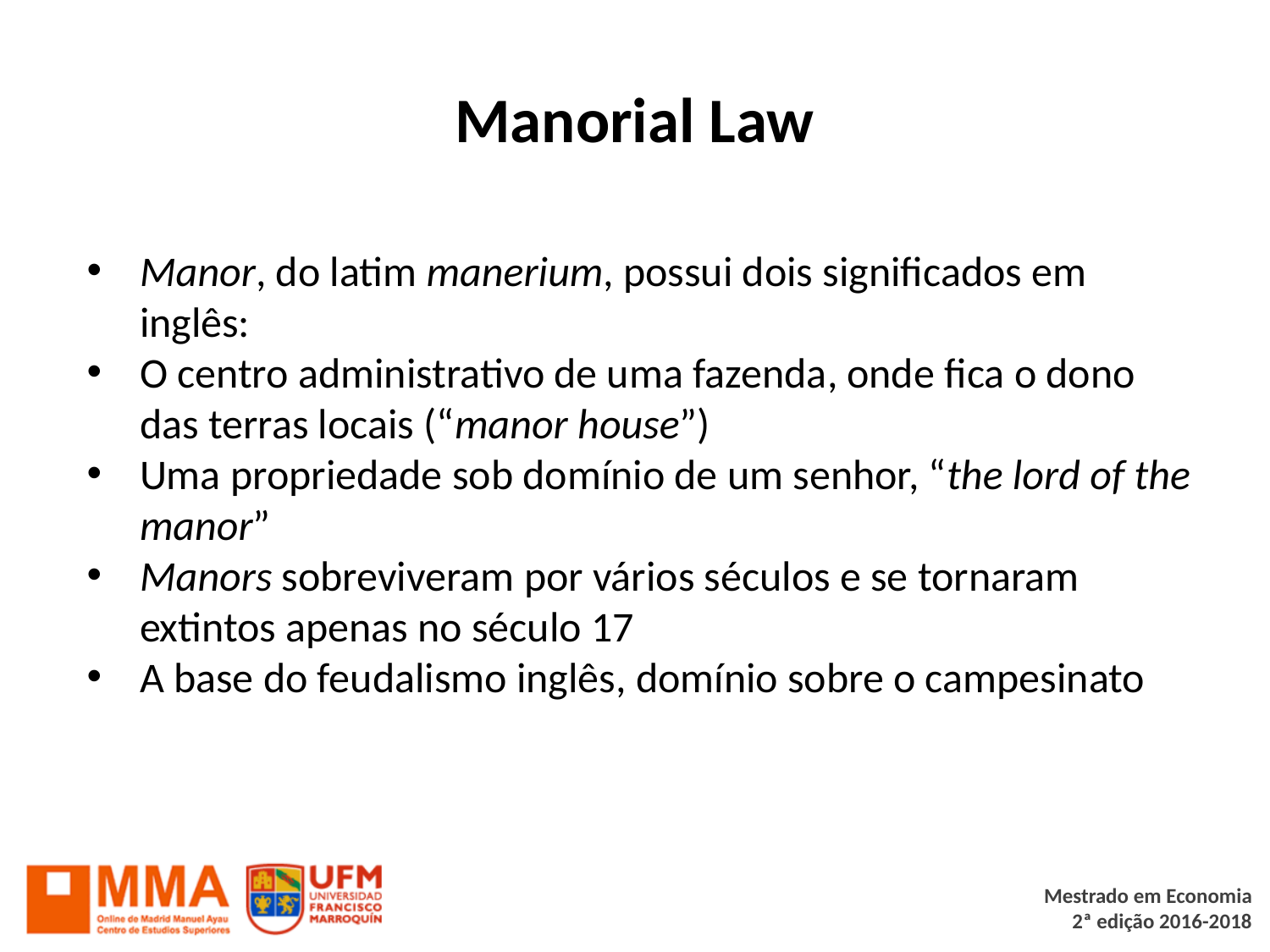

# Manorial Law
Manor, do latim manerium, possui dois significados em inglês:
O centro administrativo de uma fazenda, onde fica o dono das terras locais (“manor house”)
Uma propriedade sob domínio de um senhor, “the lord of the manor”
Manors sobreviveram por vários séculos e se tornaram extintos apenas no século 17
A base do feudalismo inglês, domínio sobre o campesinato